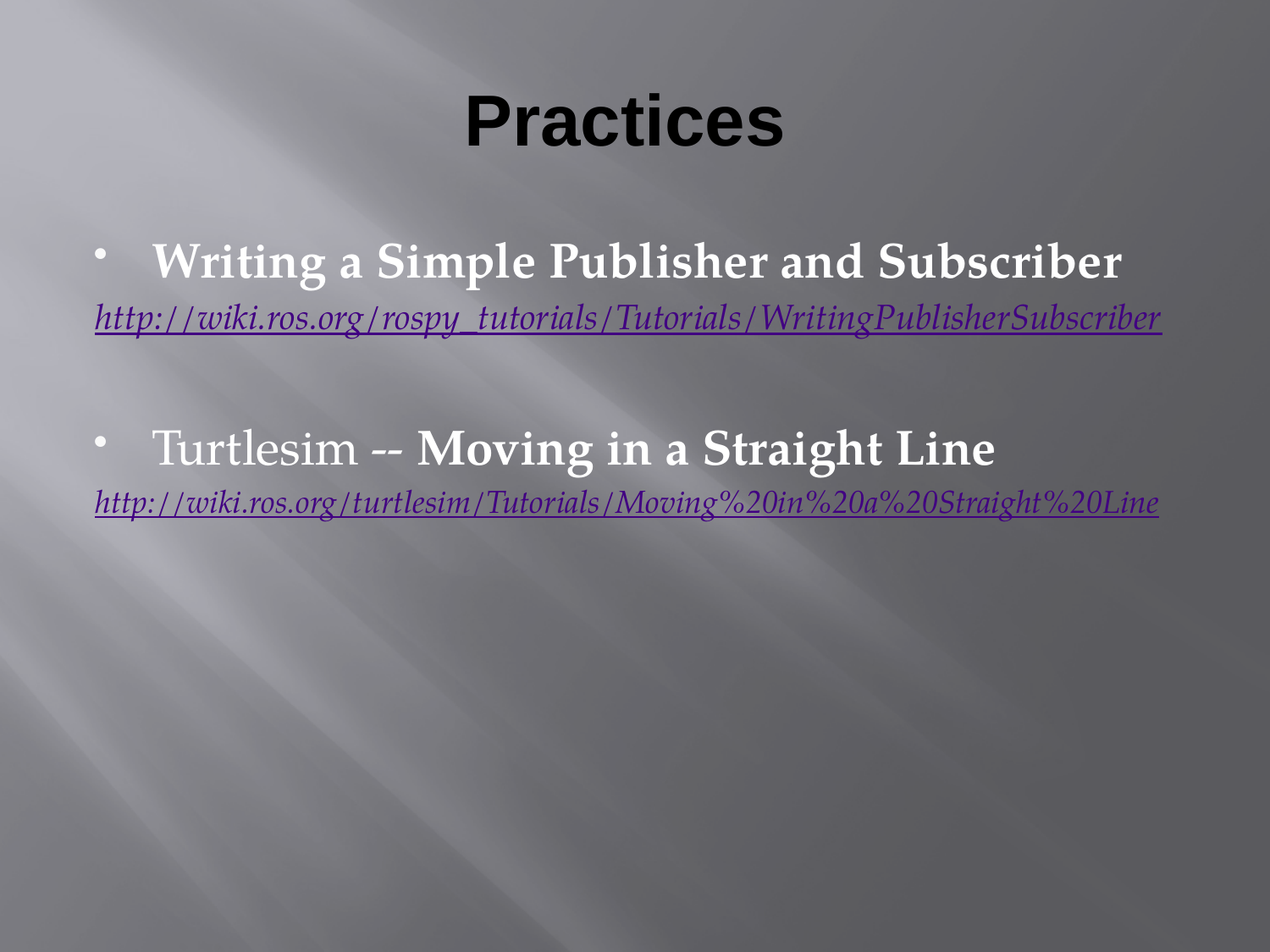

# Practices
Writing a Simple Publisher and Subscriber
http://wiki.ros.org/rospy_tutorials/Tutorials/WritingPublisherSubscriber

Turtlesim -- Moving in a Straight Line
http://wiki.ros.org/turtlesim/Tutorials/Moving%20in%20a%20Straight%20Line